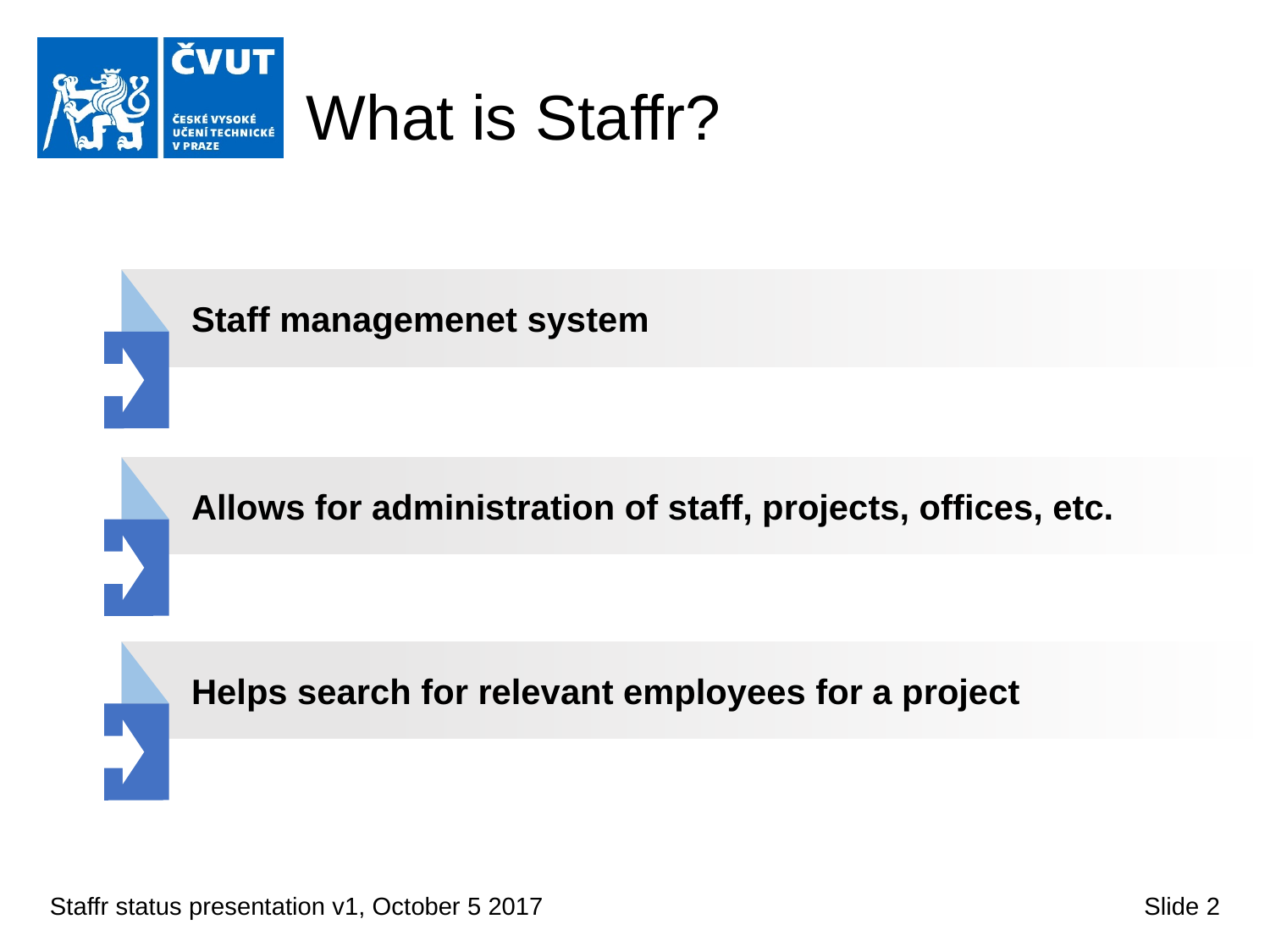

# What is Staffr?
Staff managemenet system

Allows for administration of staff, projects, offices, etc.

Helps search for relevant employees for a project